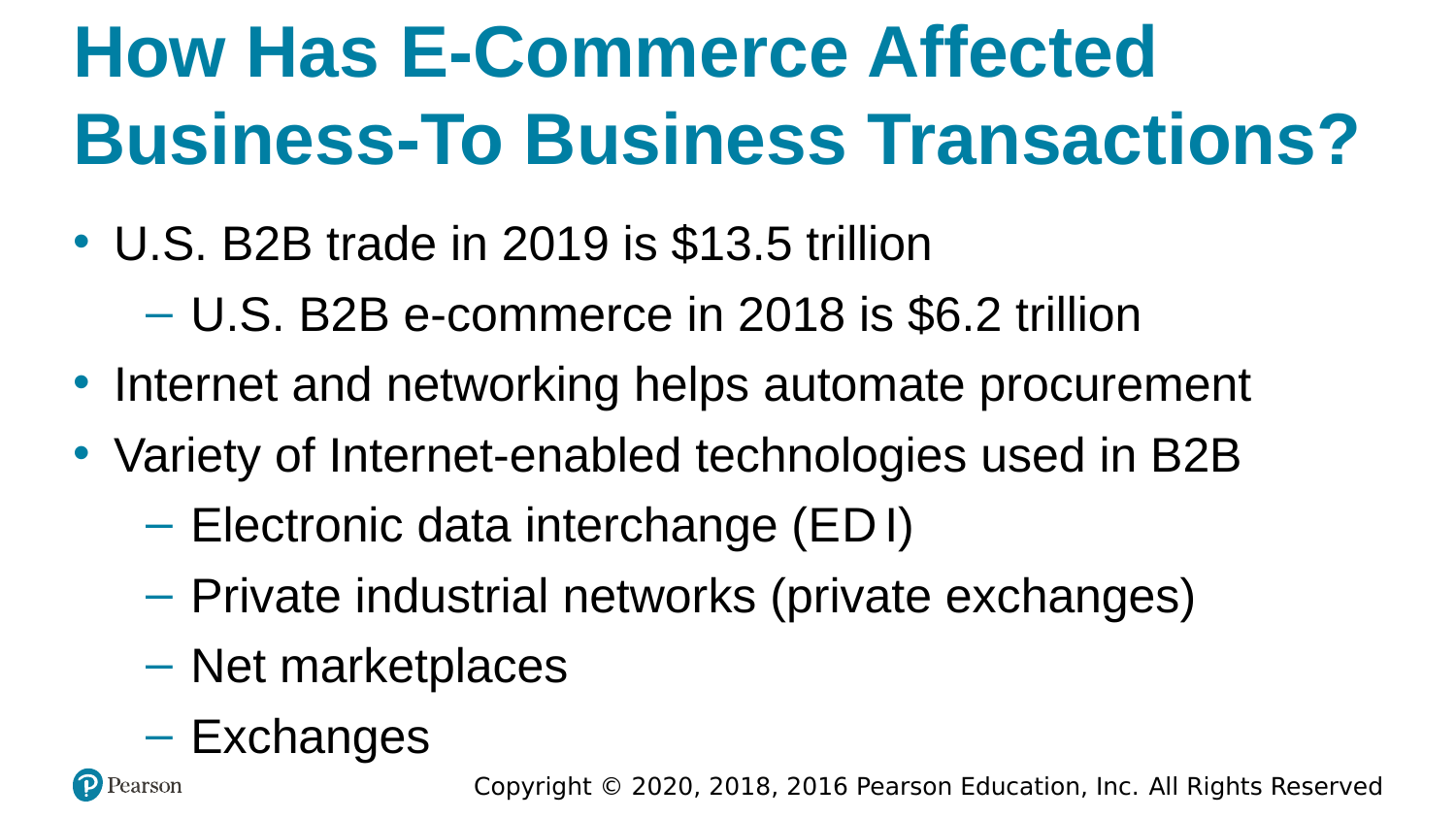

# How Has E-Commerce Affected Business-To Business Transactions?
U.S. B2B trade in 2019 is $13.5 trillion
U.S. B2B e-commerce in 2018 is $6.2 trillion
Internet and networking helps automate procurement
Variety of Internet-enabled technologies used in B2B
Electronic data interchange (E D I)
Private industrial networks (private exchanges)
Net marketplaces
Exchanges